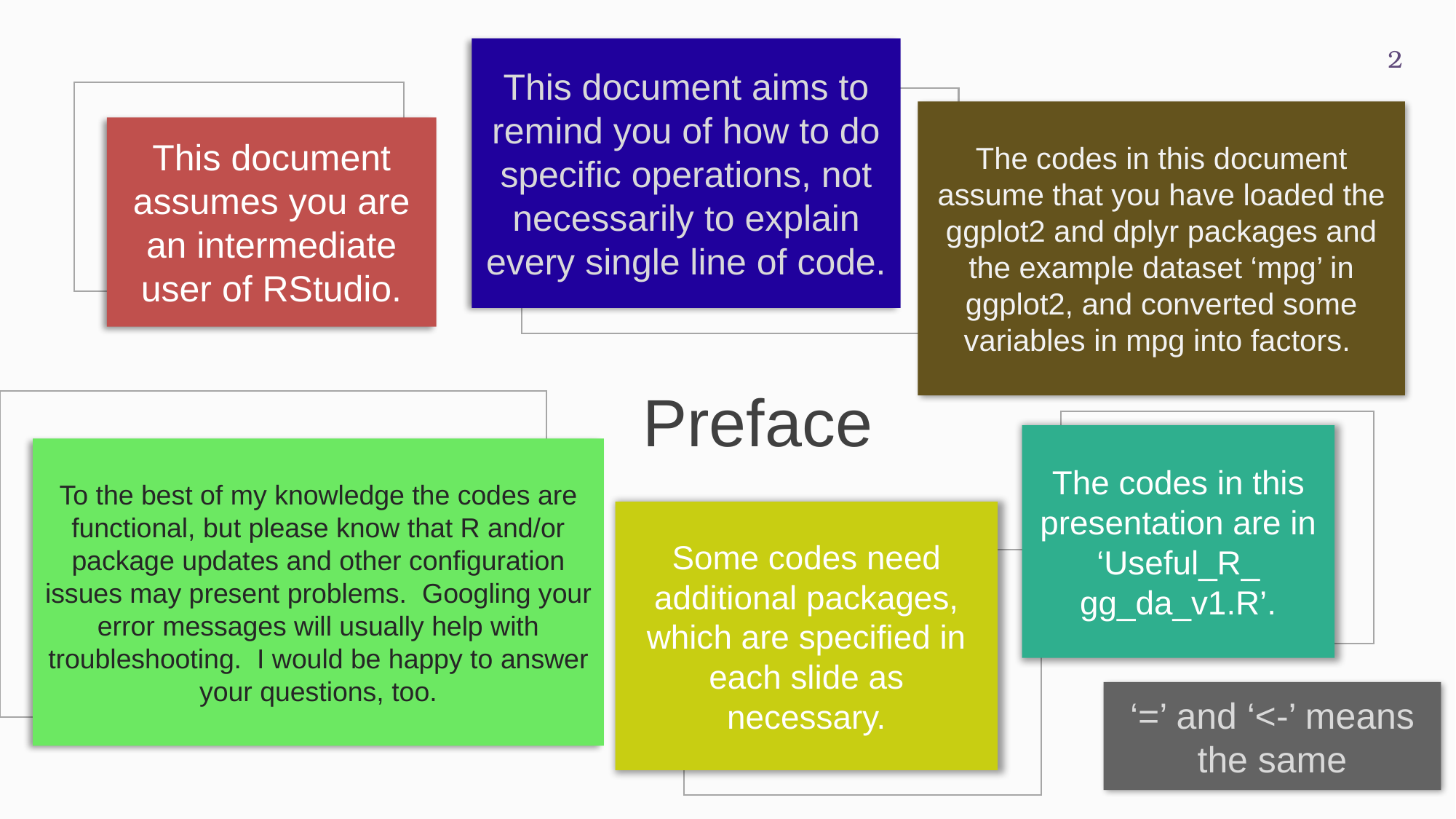

This document aims to remind you of how to do specific operations, not necessarily to explain every single line of code.
2

The codes in this document assume that you have loaded the ggplot2 and dplyr packages and the example dataset ‘mpg’ in ggplot2, and converted some variables in mpg into factors.
This document assumes you are an intermediate user of RStudio.
Preface

The codes in this presentation are in ‘Useful_R_
gg_da_v1.R’.
To the best of my knowledge the codes are functional, but please know that R and/or package updates and other configuration issues may present problems.  Googling your error messages will usually help with troubleshooting.  I would be happy to answer your questions, too.
Some codes need additional packages, which are specified in each slide as necessary.

‘=’ and ‘<-’ means the same